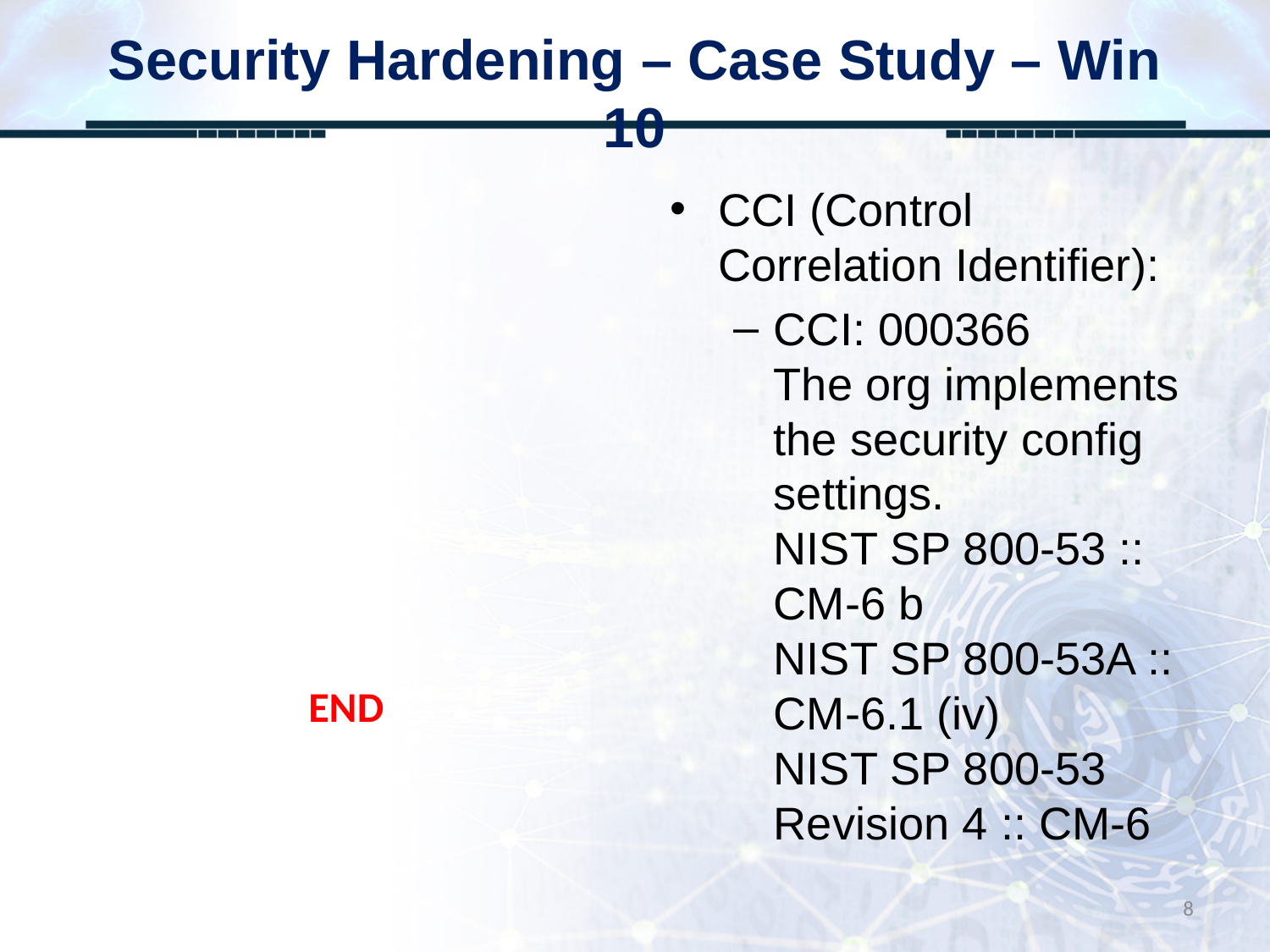

# Security Hardening – Case Study – Win 10
CCI (Control Correlation Identifier):
CCI: 000366 
The org implements the security config settings. 
NIST SP 800-53 :: CM-6 b 
NIST SP 800-53A :: CM-6.1 (iv) 
NIST SP 800-53 Revision 4 :: CM-6
END
8